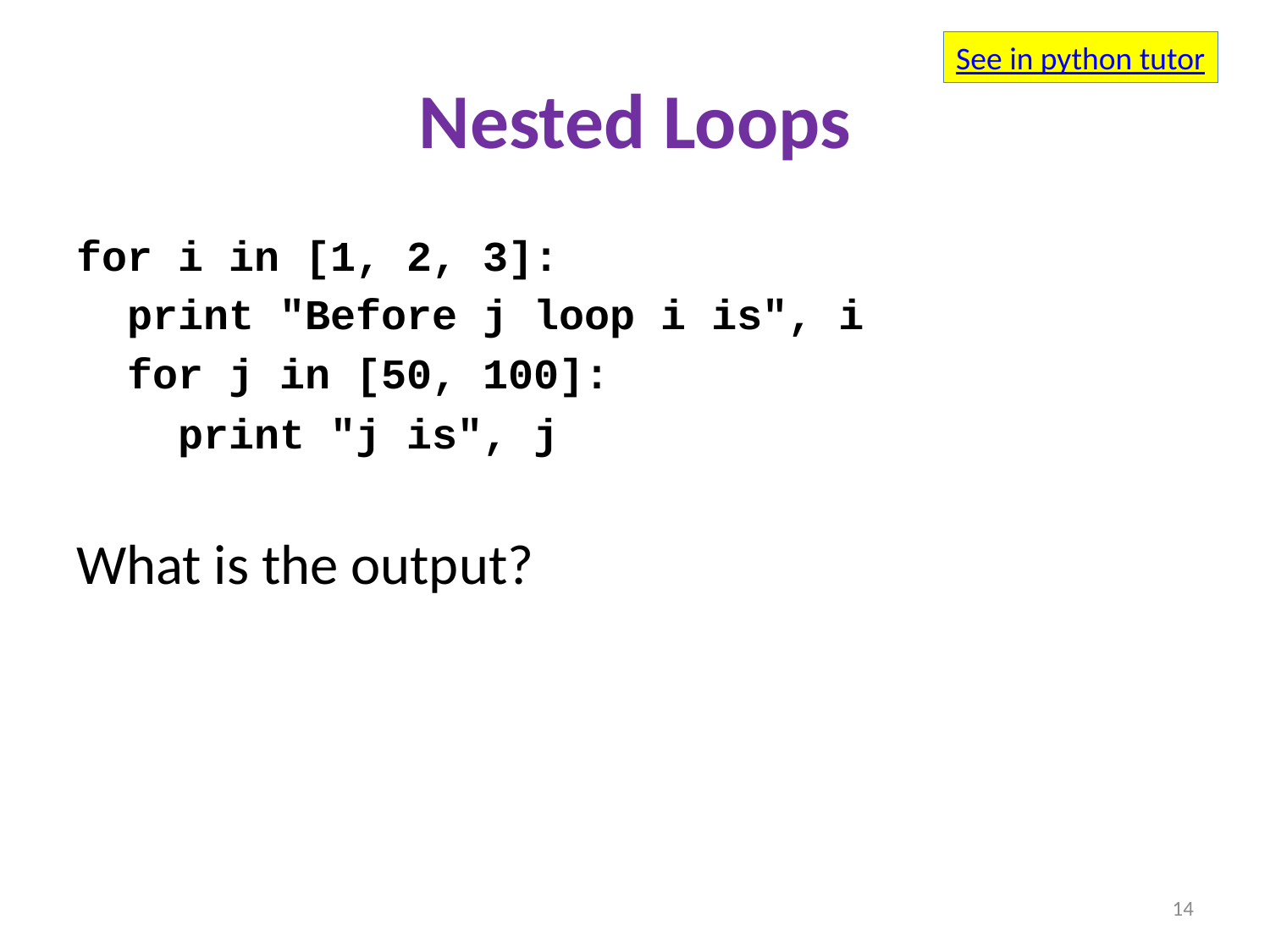

See in python tutor
# Nested Loops
for i in [1, 2, 3]:
  print "Before j loop i is", i
  for j in [50, 100]:
    print "j is", j

What is the output?
14